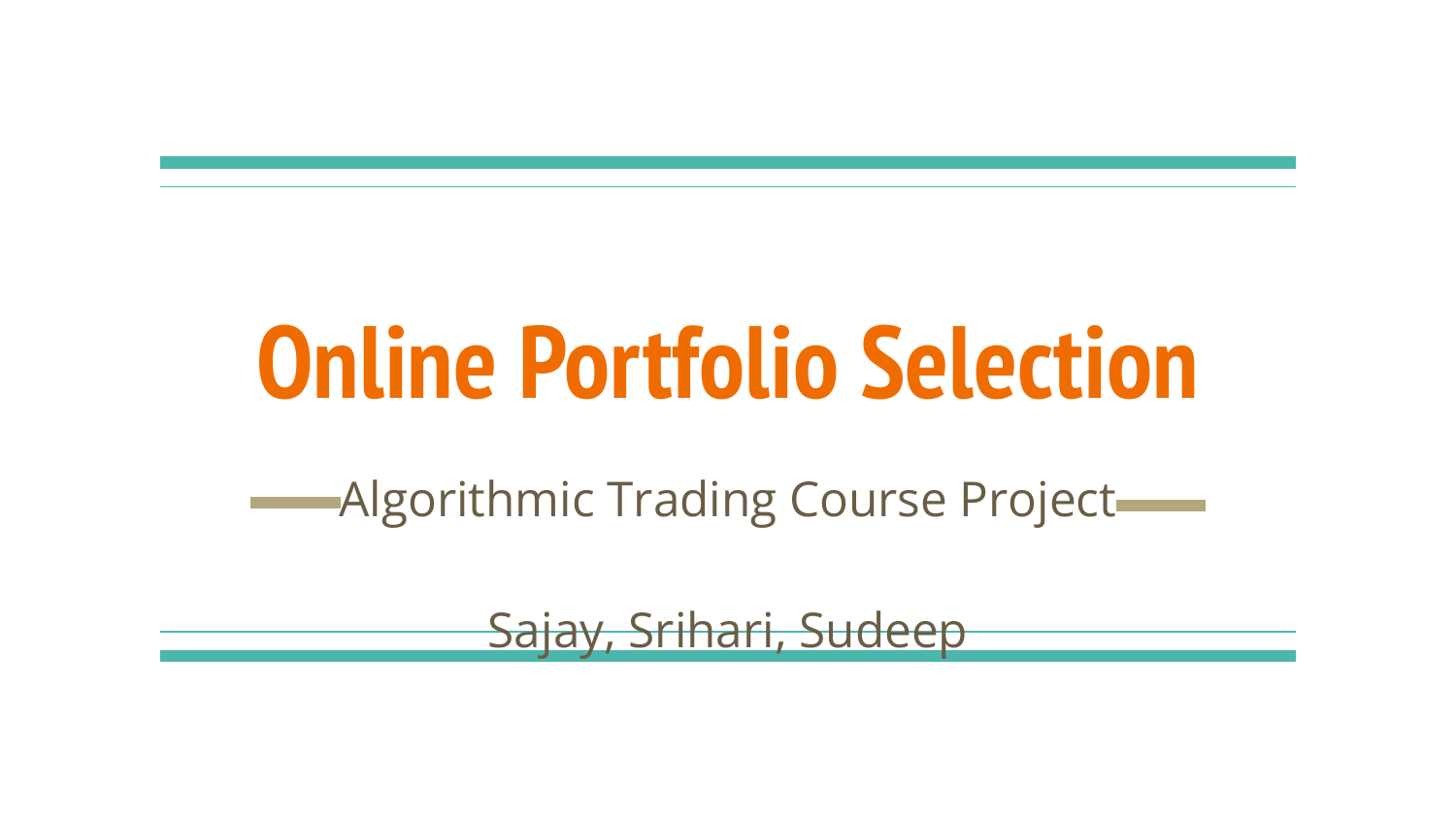

# Online Portfolio Selection
Algorithmic Trading Course Project
Sajay, Srihari, Sudeep